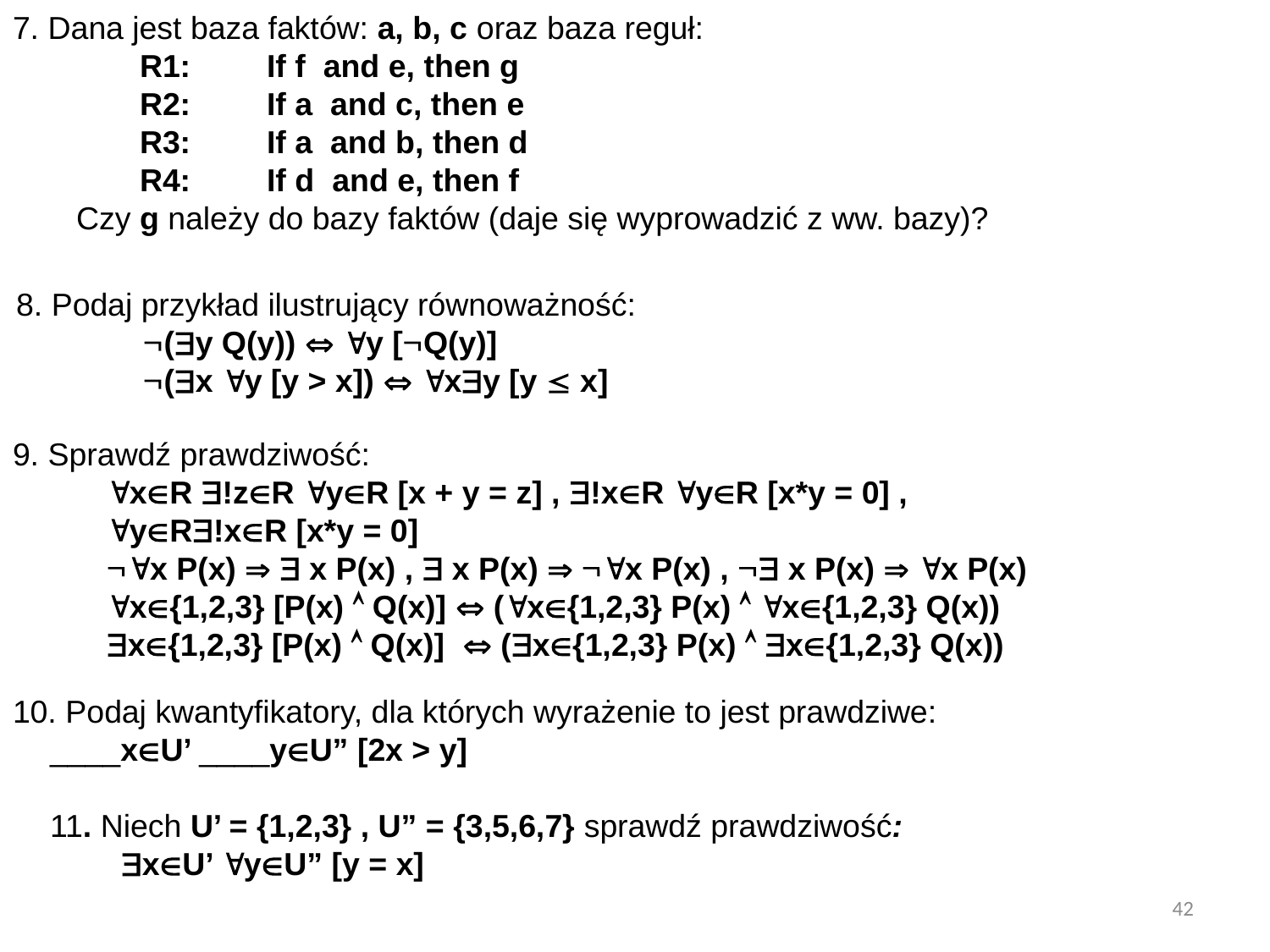

7. Dana jest baza faktów: a, b, c oraz baza reguł:
R1:	If f  and e, then g
R2: 	If a  and c, then e
R3: 	If a  and b, then d
R4: 	If d  and e, then f
Czy g należy do bazy faktów (daje się wyprowadzić z ww. bazy)?
8. Podaj przykład ilustrujący równoważność:
	¬(∃y Q(y)) ⇔ ∀y [¬Q(y)]
        	¬(∃x ∀y [y > x]) ⇔ ∀x∃y [y ≤ x]
9. Sprawdź prawdziwość:
∀x∈R ∃!z∈R ∀y∈R [x + y = z] , ∃!x∈R ∀y∈R [x*y = 0] ,
∀y∈R∃!x∈R [x*y = 0]
¬∀x P(x) ⇒ ∃ x P(x) , ∃ x P(x) ⇒ ¬∀x P(x) , ¬∃ x P(x) ⇒ ∀x P(x)
∀x∈{1,2,3} [P(x) ∧ Q(x)] ⇔ (∀x∈{1,2,3} P(x) ∧ ∀x∈{1,2,3} Q(x))
∃x∈{1,2,3} [P(x) ∧ Q(x)]  ⇔ (∃x∈{1,2,3} P(x) ∧ ∃x∈{1,2,3} Q(x))
10. Podaj kwantyfikatory, dla których wyrażenie to jest prawdziwe:
____x∈U’ ____y∈U” [2x > y]

11. Niech U’ = {1,2,3} , U” = {3,5,6,7} sprawdź prawdziwość:
        ∃x∈U’ ∀y∈U” [y = x]
42